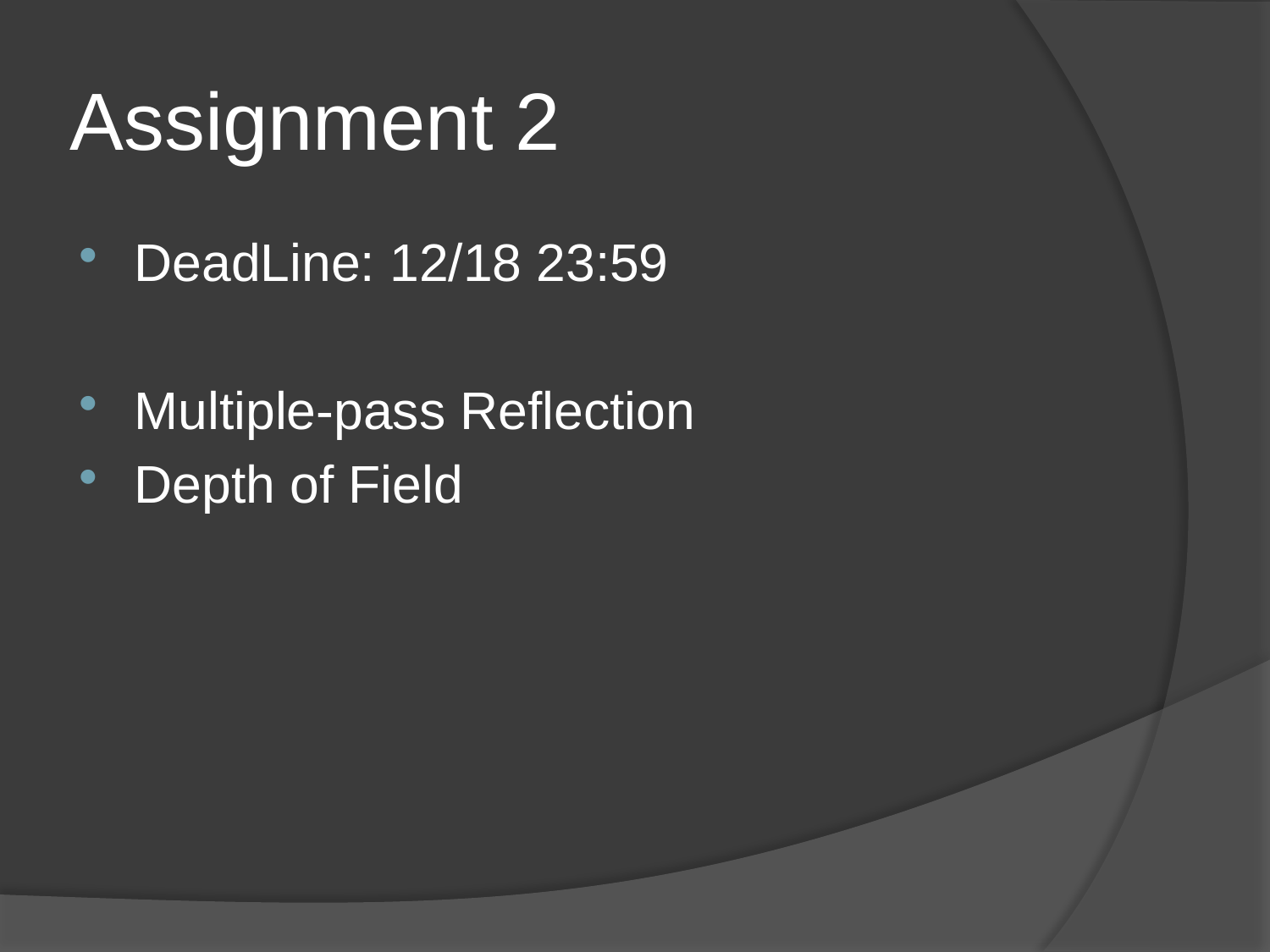

# Assignment 2
DeadLine: 12/18 23:59

Multiple-pass Reflection
Depth of Field